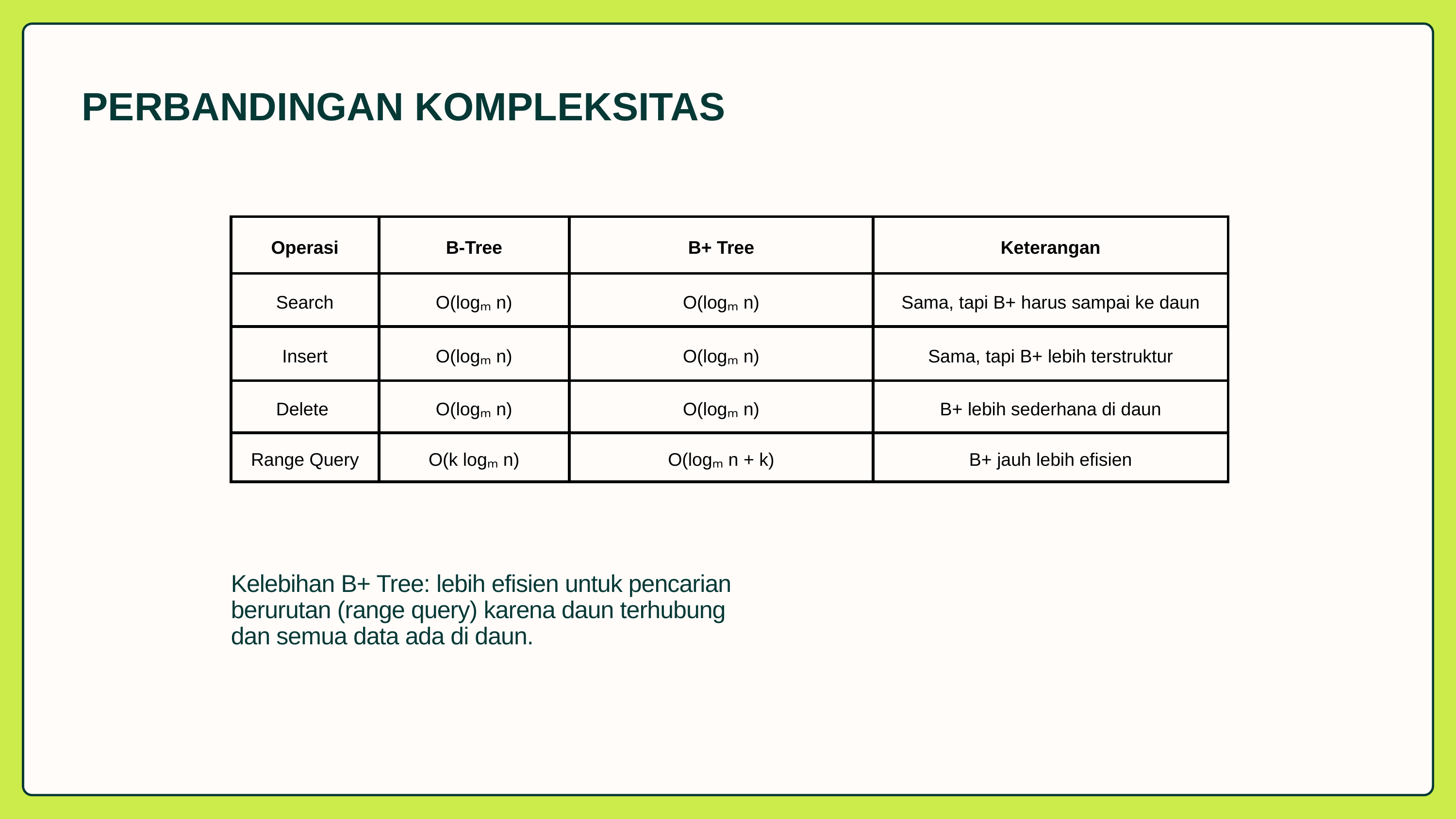

PERBANDINGAN KOMPLEKSITAS
| Operasi | B-Tree | B+ Tree | Keterangan |
| --- | --- | --- | --- |
| Search | O(logₘ n) | O(logₘ n) | Sama, tapi B+ harus sampai ke daun |
| Insert | O(logₘ n) | O(logₘ n) | Sama, tapi B+ lebih terstruktur |
| Delete | O(logₘ n) | O(logₘ n) | B+ lebih sederhana di daun |
| Range Query | O(k logₘ n) | O(logₘ n + k) | B+ jauh lebih efisien |
Kelebihan B+ Tree: lebih efisien untuk pencarian berurutan (range query) karena daun terhubung dan semua data ada di daun.